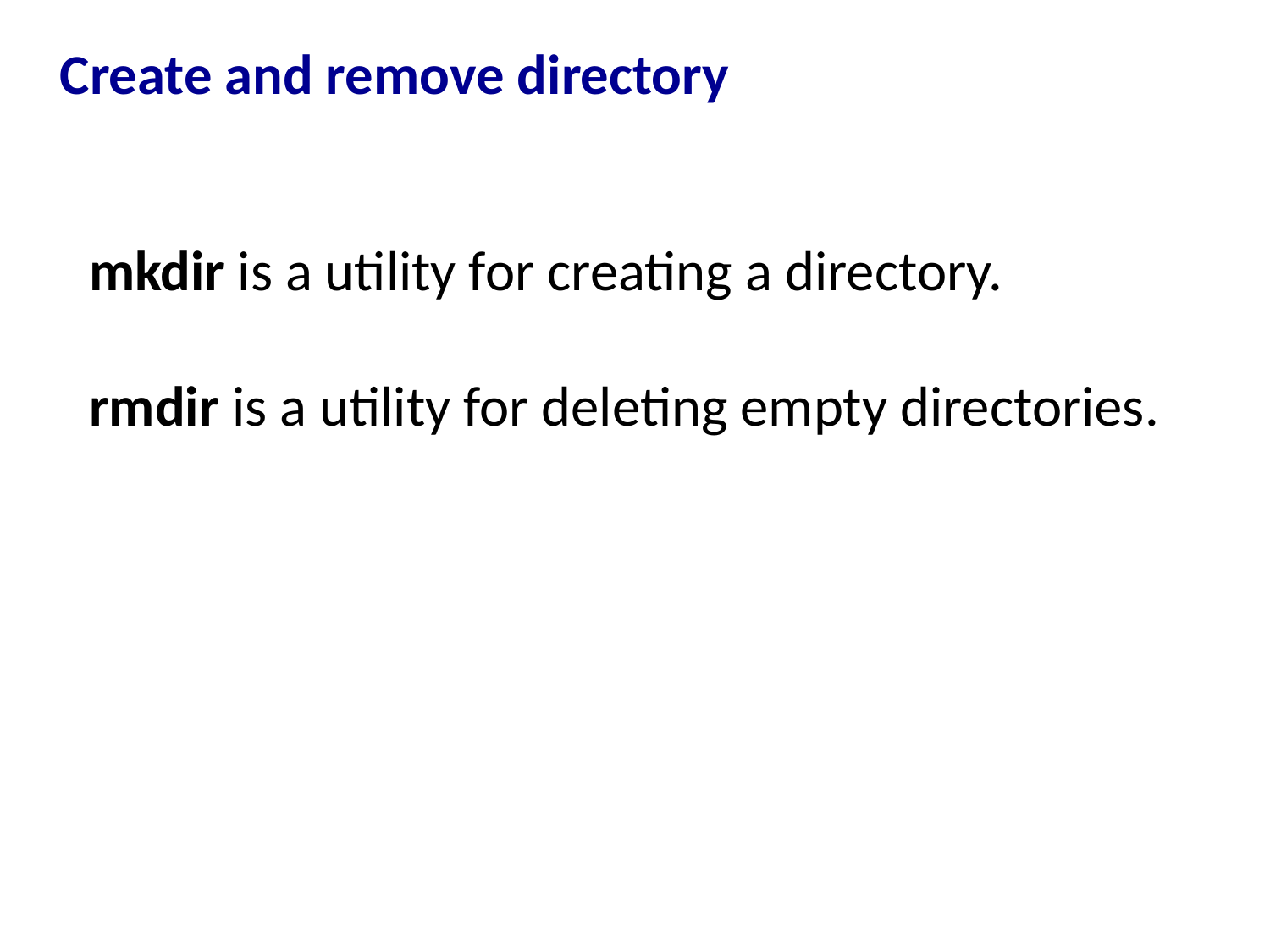

Create and remove directory
mkdir is a utility for creating a directory.

rmdir is a utility for deleting empty directories.